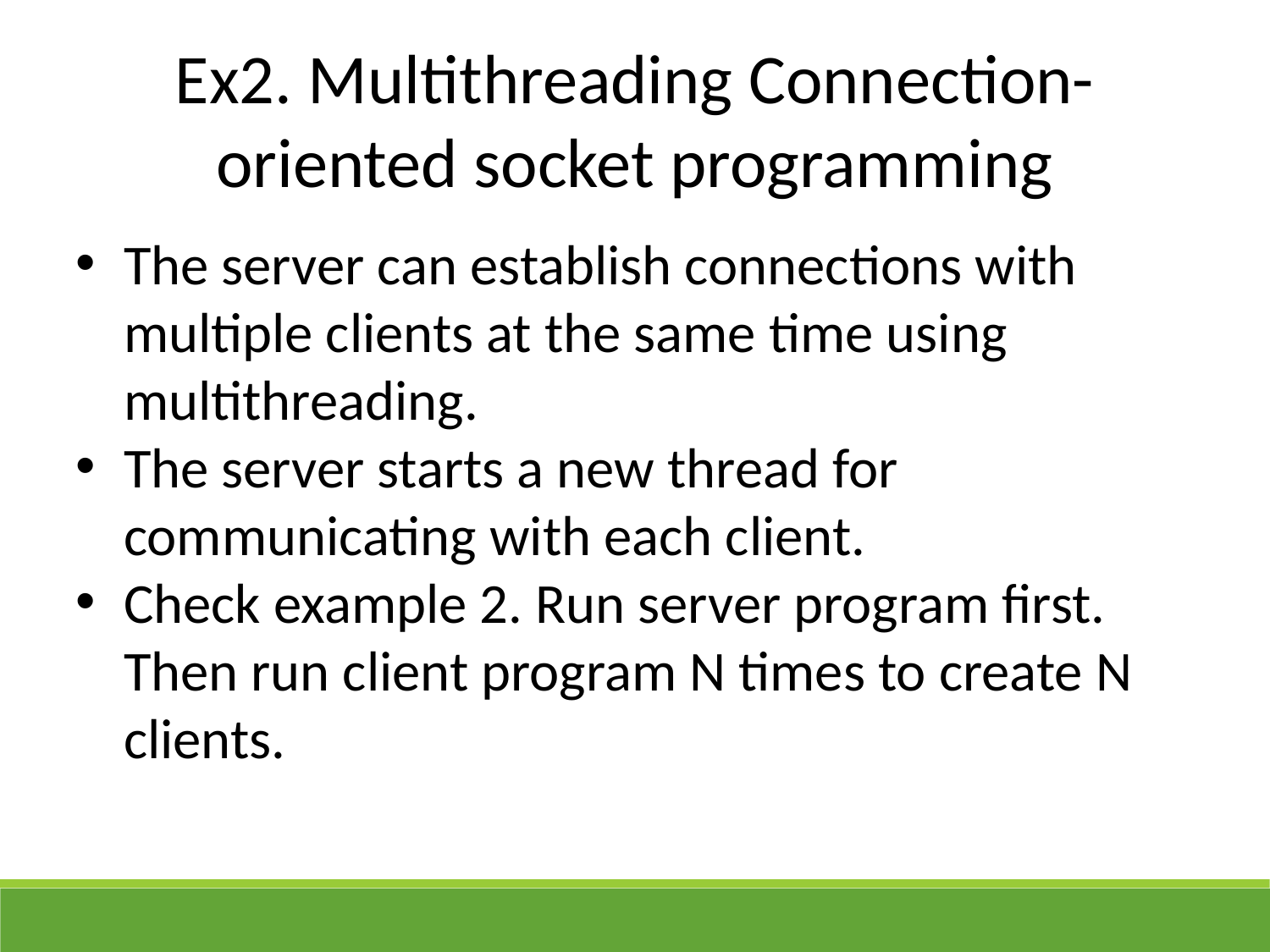

Ex2. Multithreading Connection-oriented socket programming
The server can establish connections with multiple clients at the same time using multithreading.
The server starts a new thread for communicating with each client.
Check example 2. Run server program first. Then run client program N times to create N clients.